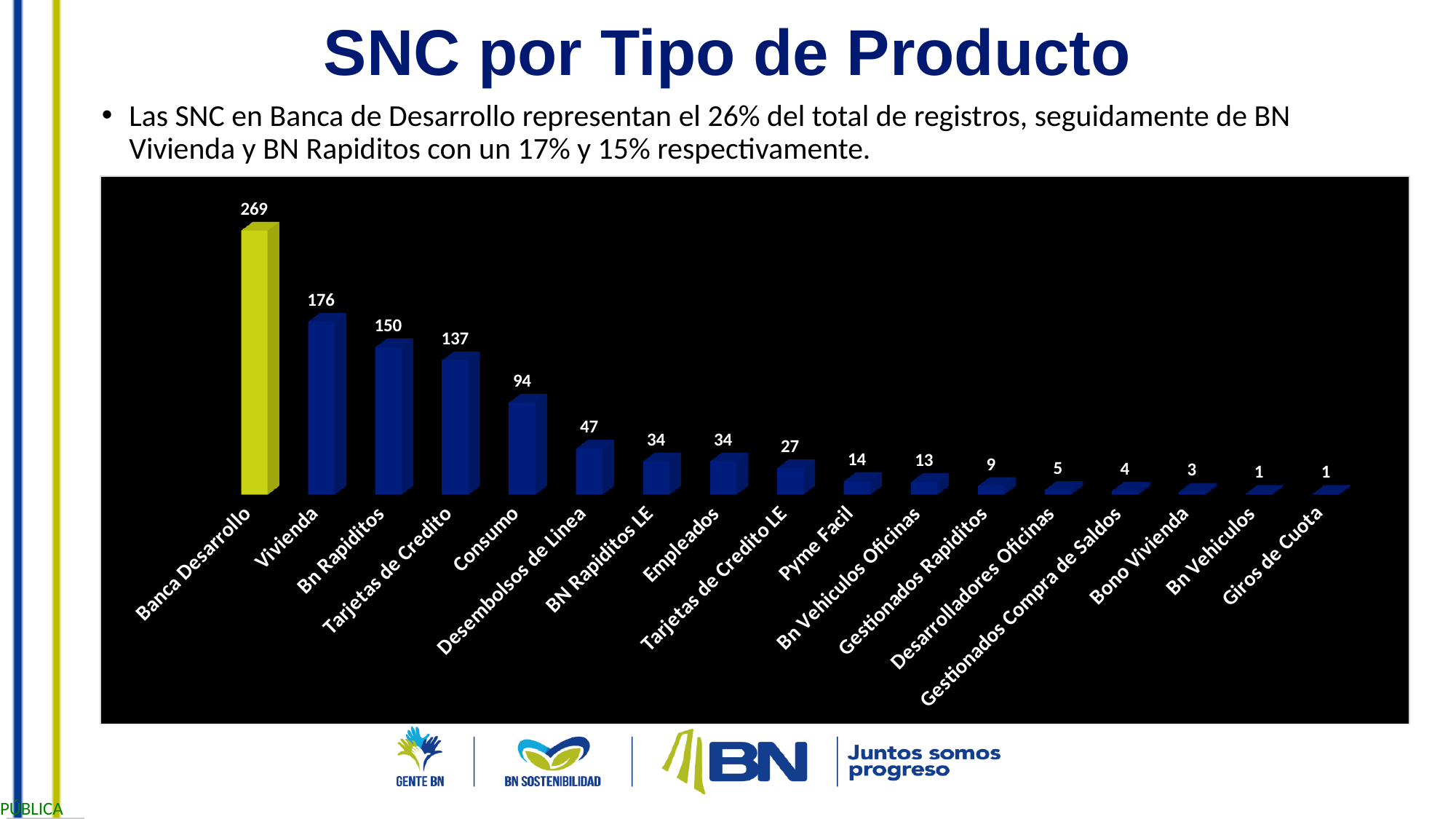

SNC por Tipo de Producto
Las SNC en Banca de Desarrollo representan el 26% del total de registros, seguidamente de BN Vivienda y BN Rapiditos con un 17% y 15% respectivamente.

[unsupported chart]